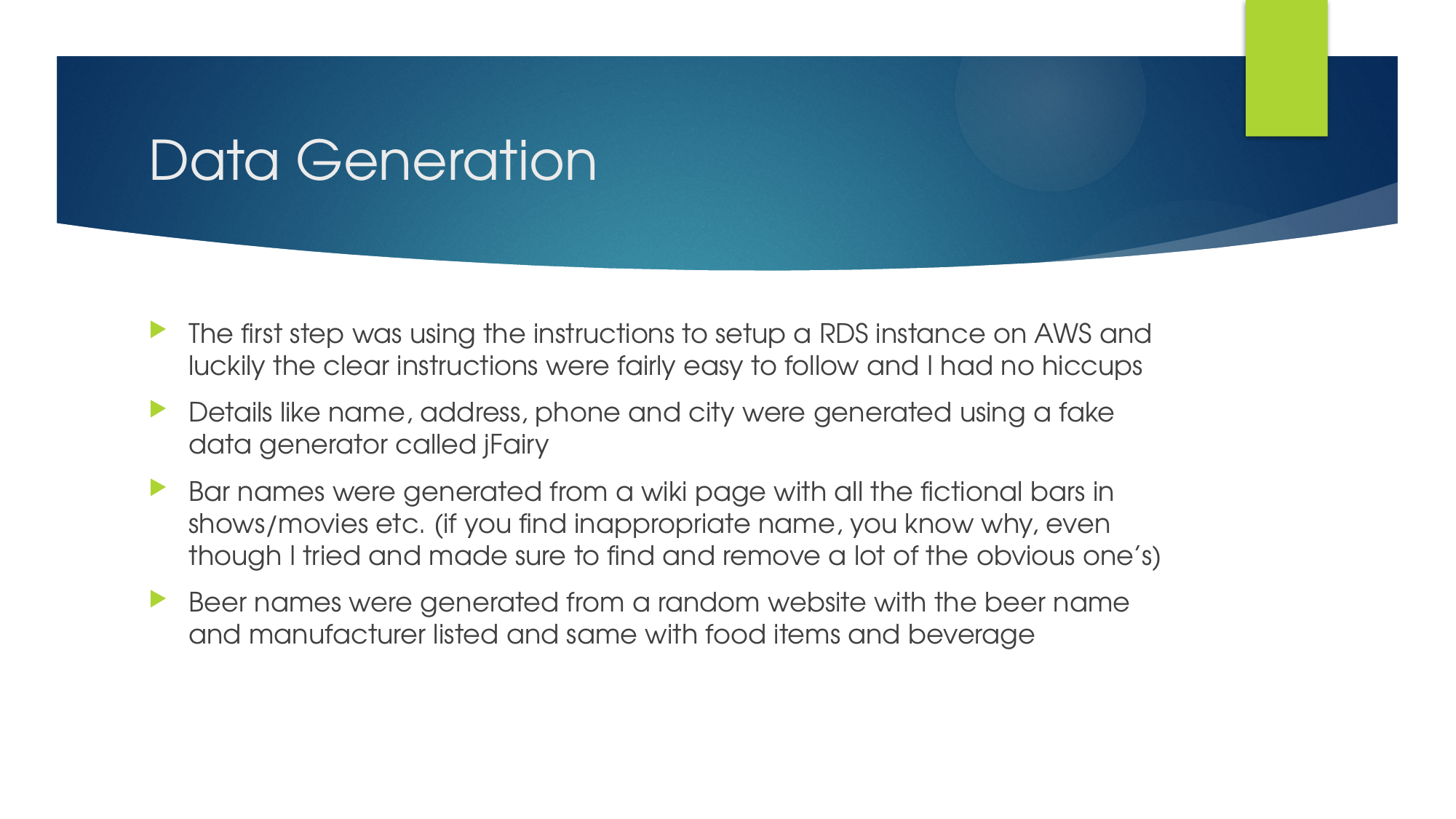

# Data Generation
The first step was using the instructions to setup a RDS instance on AWS and luckily the clear instructions were fairly easy to follow and I had no hiccups
Details like name, address, phone and city were generated using a fake data generator called jFairy
Bar names were generated from a wiki page with all the fictional bars in shows/movies etc. (if you find inappropriate name, you know why, even though I tried and made sure to find and remove a lot of the obvious one’s)
Beer names were generated from a random website with the beer name and manufacturer listed and same with food items and beverage